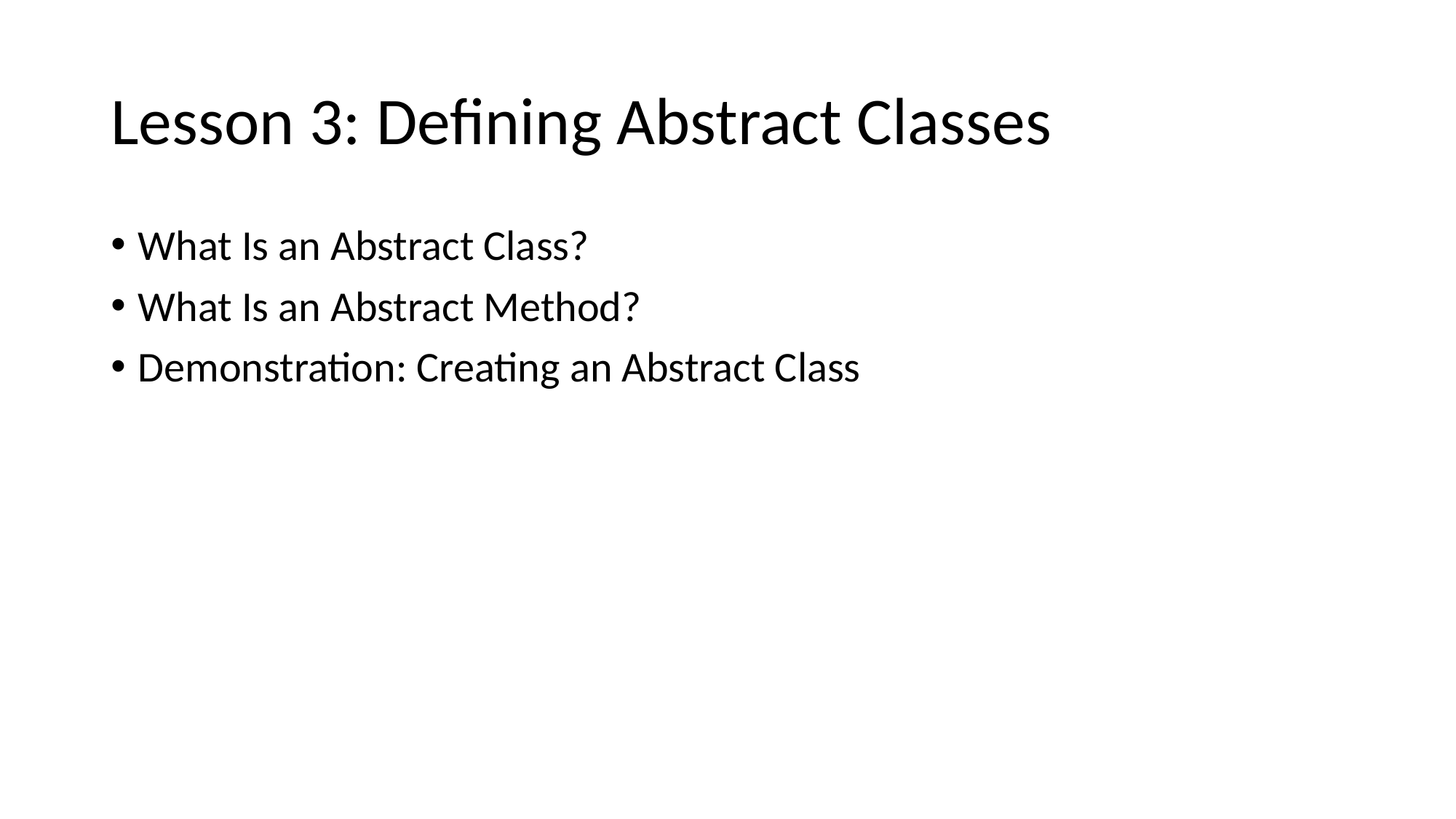

# Lesson 3: Defining Abstract Classes
What Is an Abstract Class?
What Is an Abstract Method?
Demonstration: Creating an Abstract Class